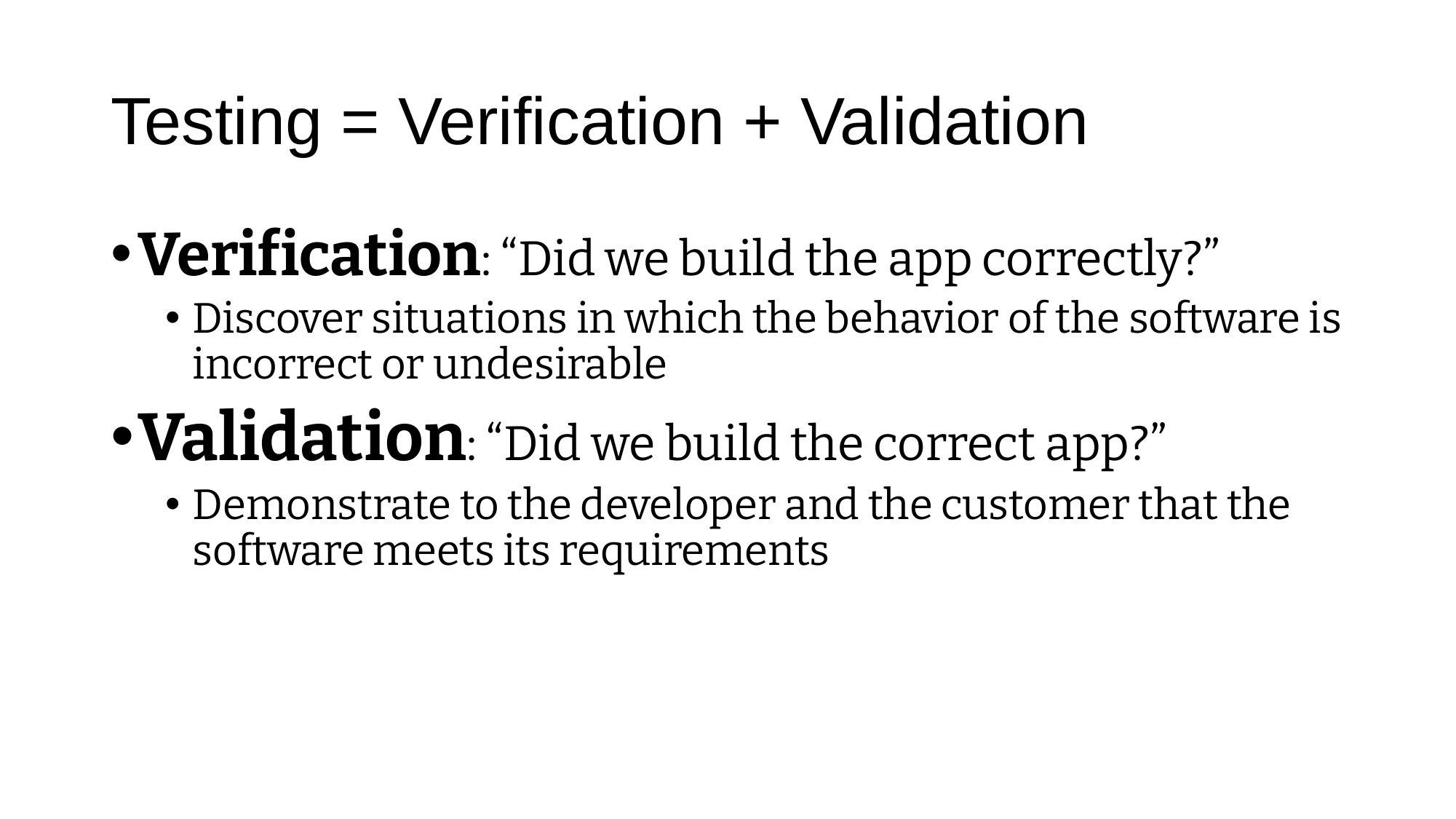

# Testing = Verification + Validation
Verification: “Did we build the app correctly?”
Discover situations in which the behavior of the software is incorrect or undesirable
Validation: “Did we build the correct app?”
Demonstrate to the developer and the customer that the software meets its requirements